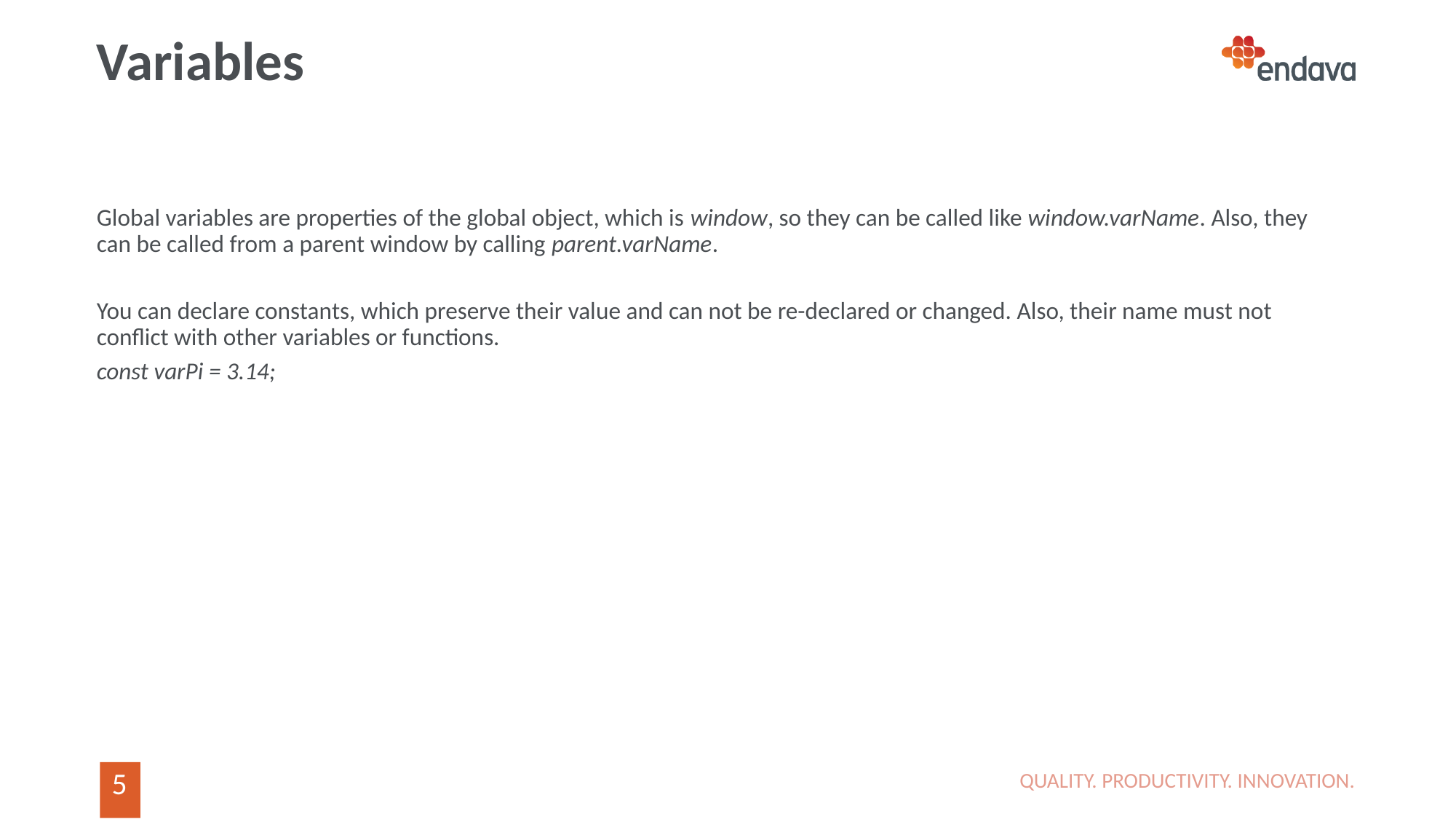

# Variables
Global variables are properties of the global object, which is window, so they can be called like window.varName. Also, they can be called from a parent window by calling parent.varName.

You can declare constants, which preserve their value and can not be re-declared or changed. Also, their name must not conflict with other variables or functions.
const varPi = 3.14;

QUALITY. PRODUCTIVITY. INNOVATION.